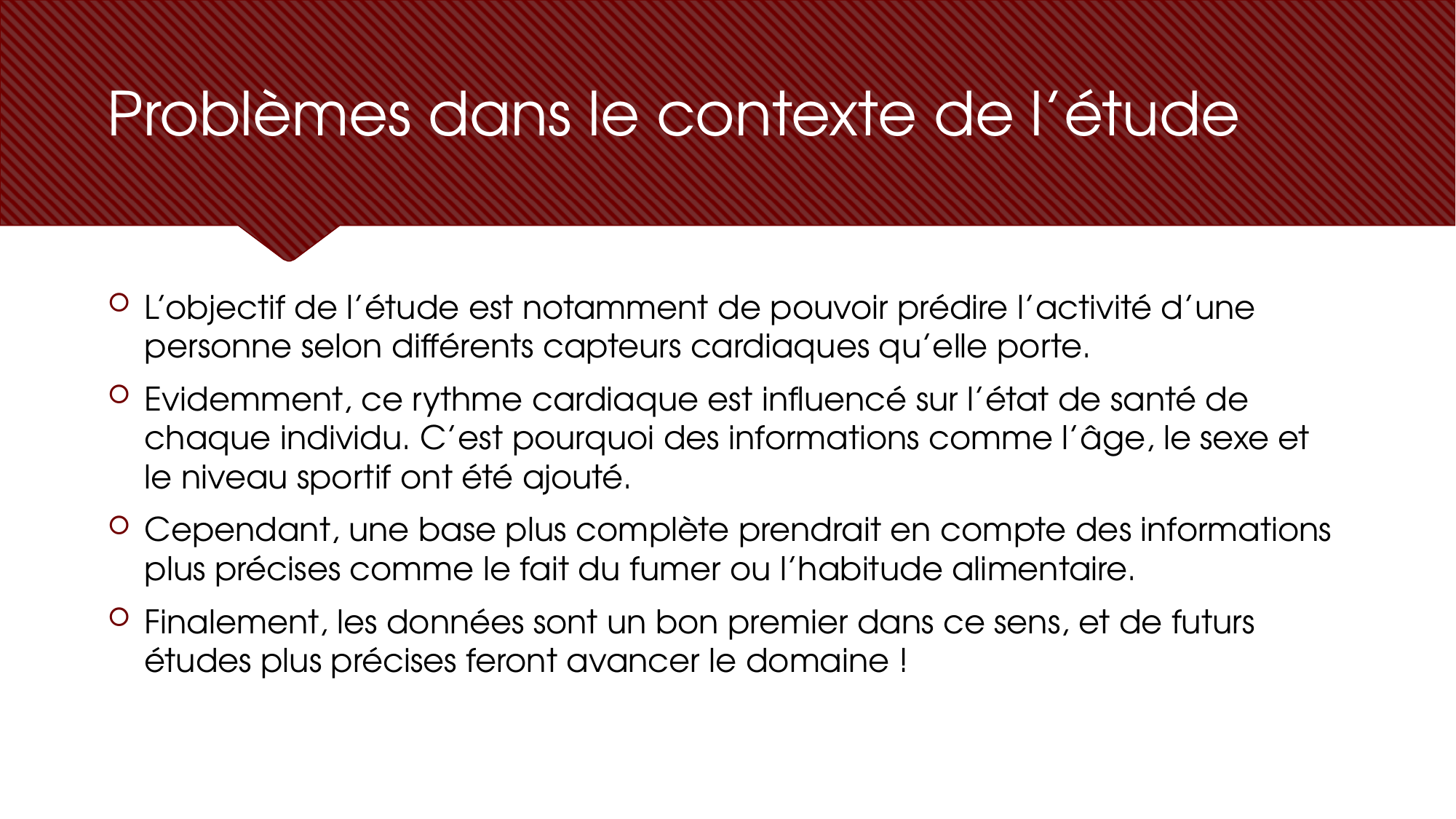

# Problèmes dans le contexte de l’étude
L’objectif de l’étude est notamment de pouvoir prédire l’activité d’une personne selon différents capteurs cardiaques qu’elle porte.
Evidemment, ce rythme cardiaque est influencé sur l’état de santé de chaque individu. C’est pourquoi des informations comme l’âge, le sexe et le niveau sportif ont été ajouté.
Cependant, une base plus complète prendrait en compte des informations plus précises comme le fait du fumer ou l’habitude alimentaire.
Finalement, les données sont un bon premier dans ce sens, et de futurs études plus précises feront avancer le domaine !